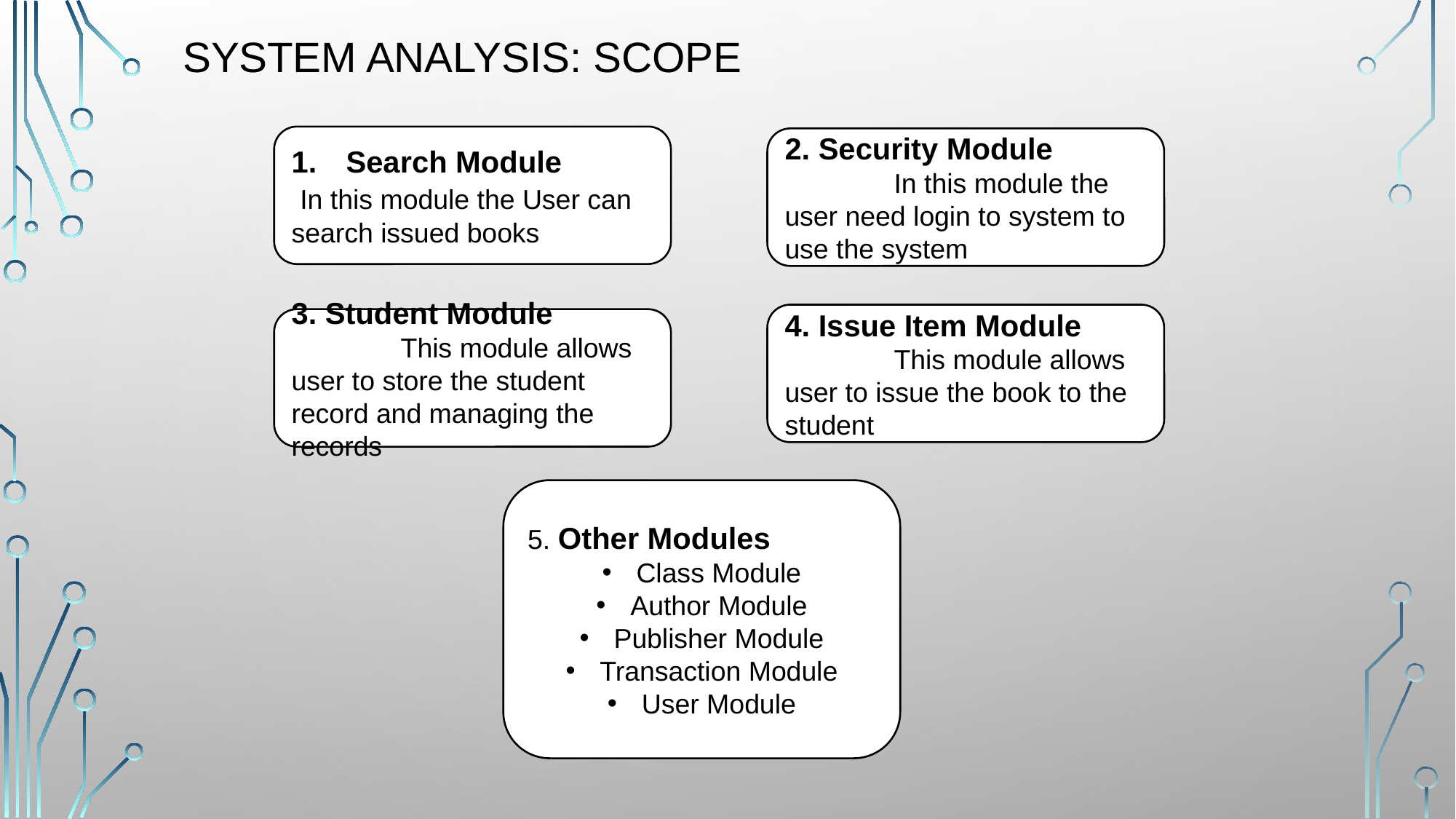

# System analysis: SCope

Search Module
 In this module the User can search issued books
2. Security Module
	In this module the user need login to system to use the system
4. Issue Item Module
	This module allows user to issue the book to the student
3. Student Module
	This module allows user to store the student record and managing the records
5. Other Modules
Class Module
Author Module
Publisher Module
Transaction Module
User Module